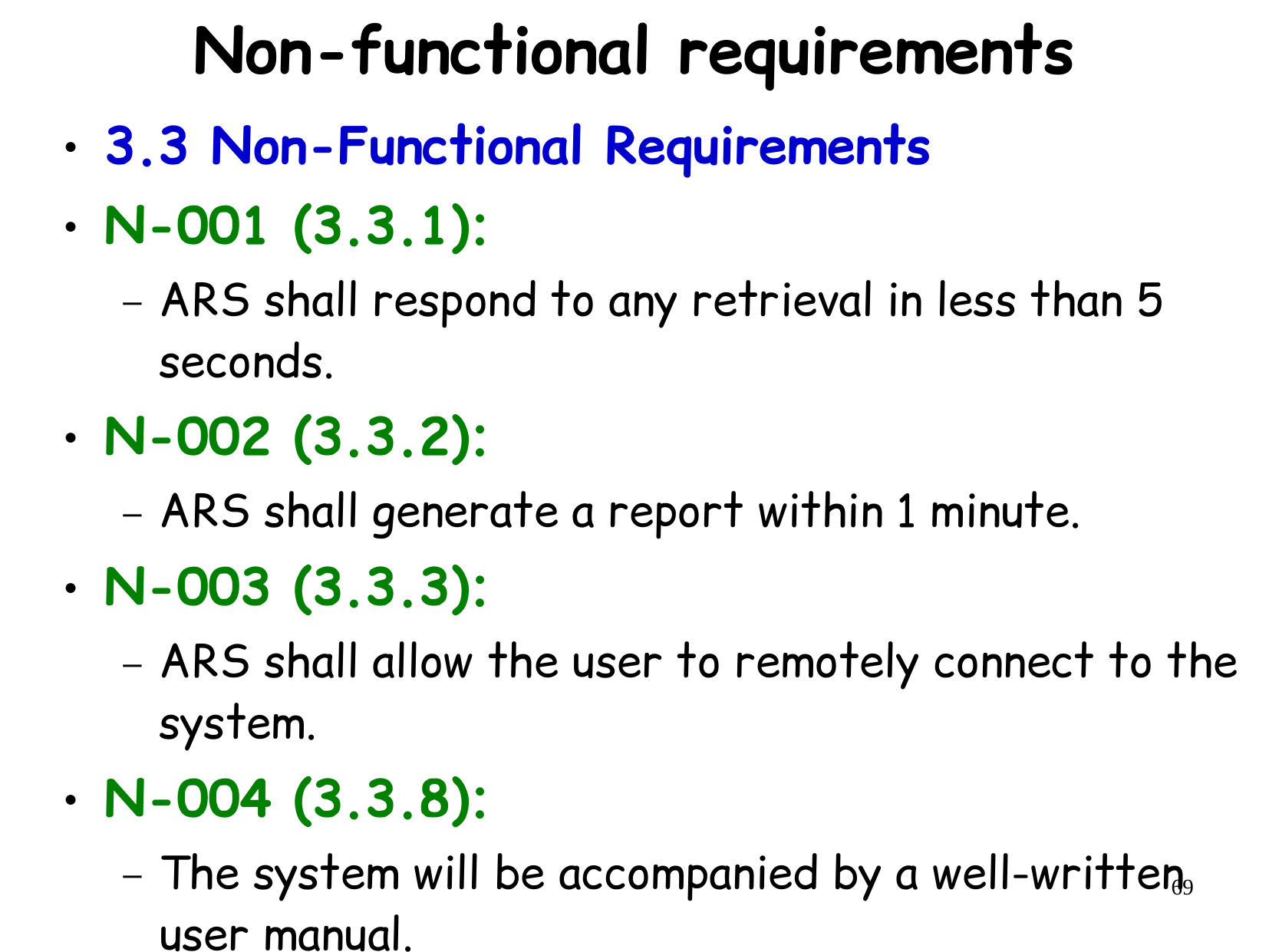

Non-functional requirements
3.3 Non-Functional Requirements
N-001 (3.3.1):
ARS shall respond to any retrieval in less than 5 seconds.
N-002 (3.3.2):
ARS shall generate a report within 1 minute.
N-003 (3.3.3):
ARS shall allow the user to remotely connect to the system.
N-004 (3.3.8):
The system will be accompanied by a well-written user manual.